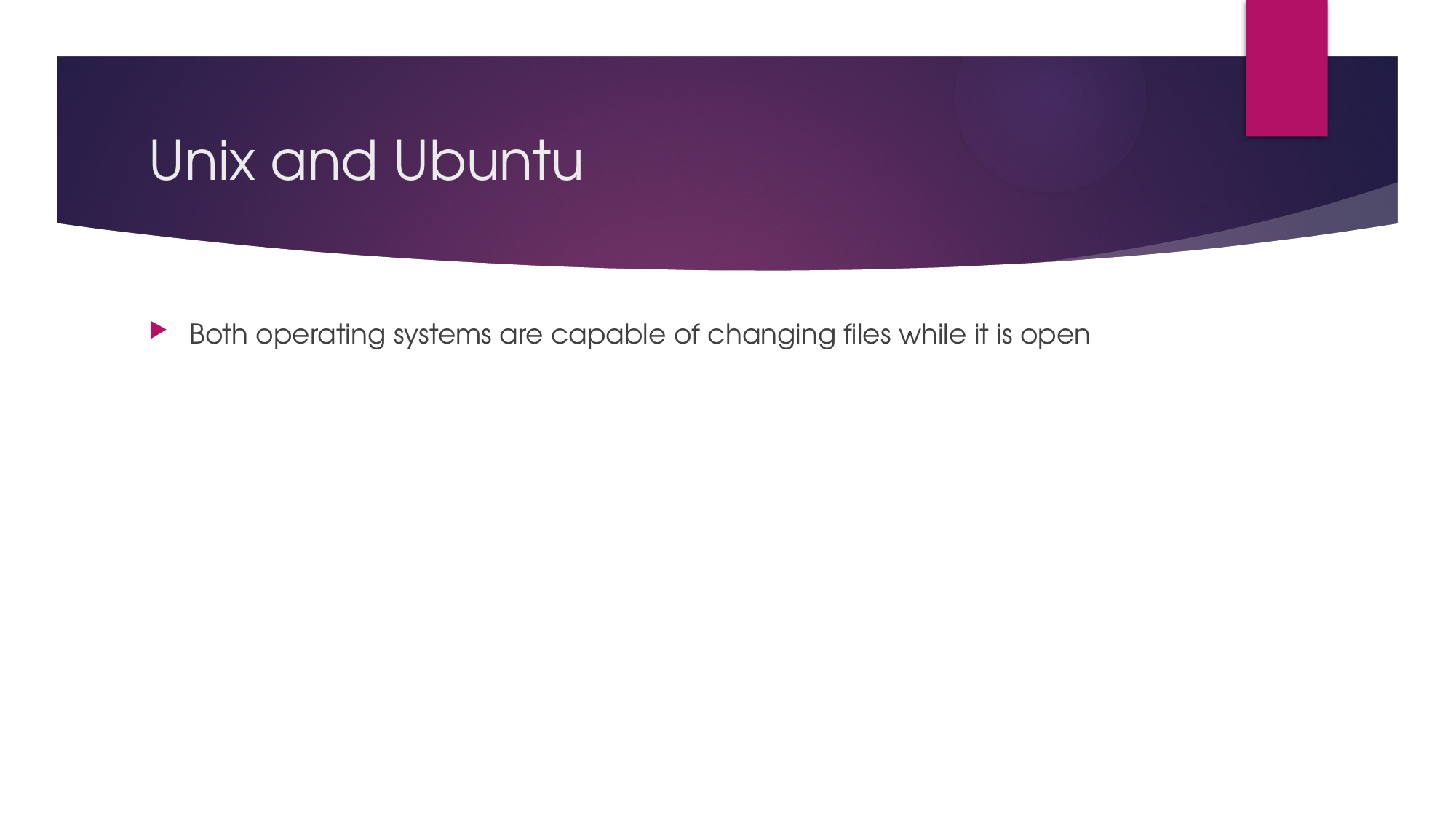

# Unix and Ubuntu
Both operating systems are capable of changing files while it is open